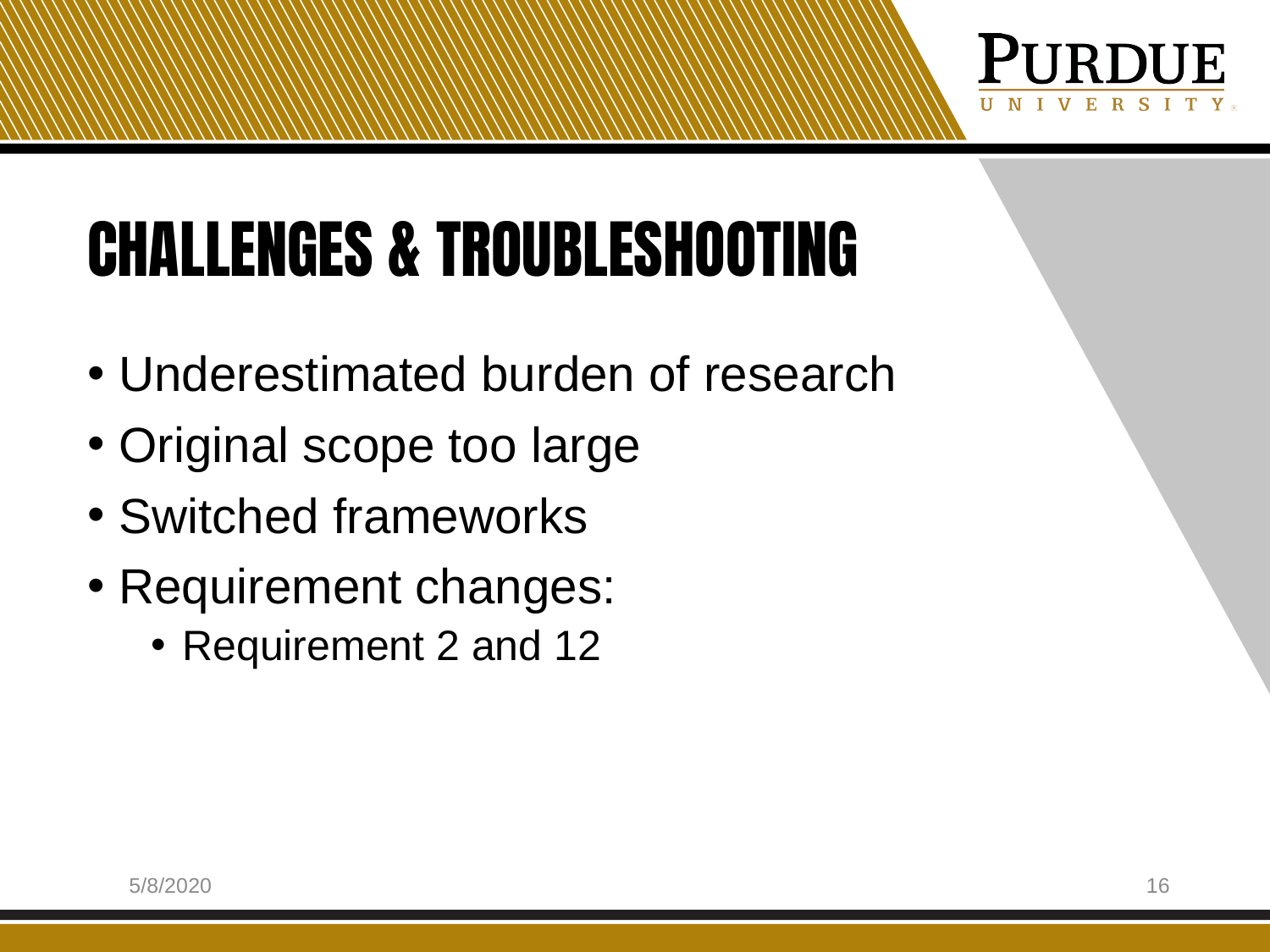

# Challenges & Troubleshooting
Underestimated burden of research
Original scope too large
Switched frameworks
Requirement changes:
Requirement 2 and 12

16
5/8/2020